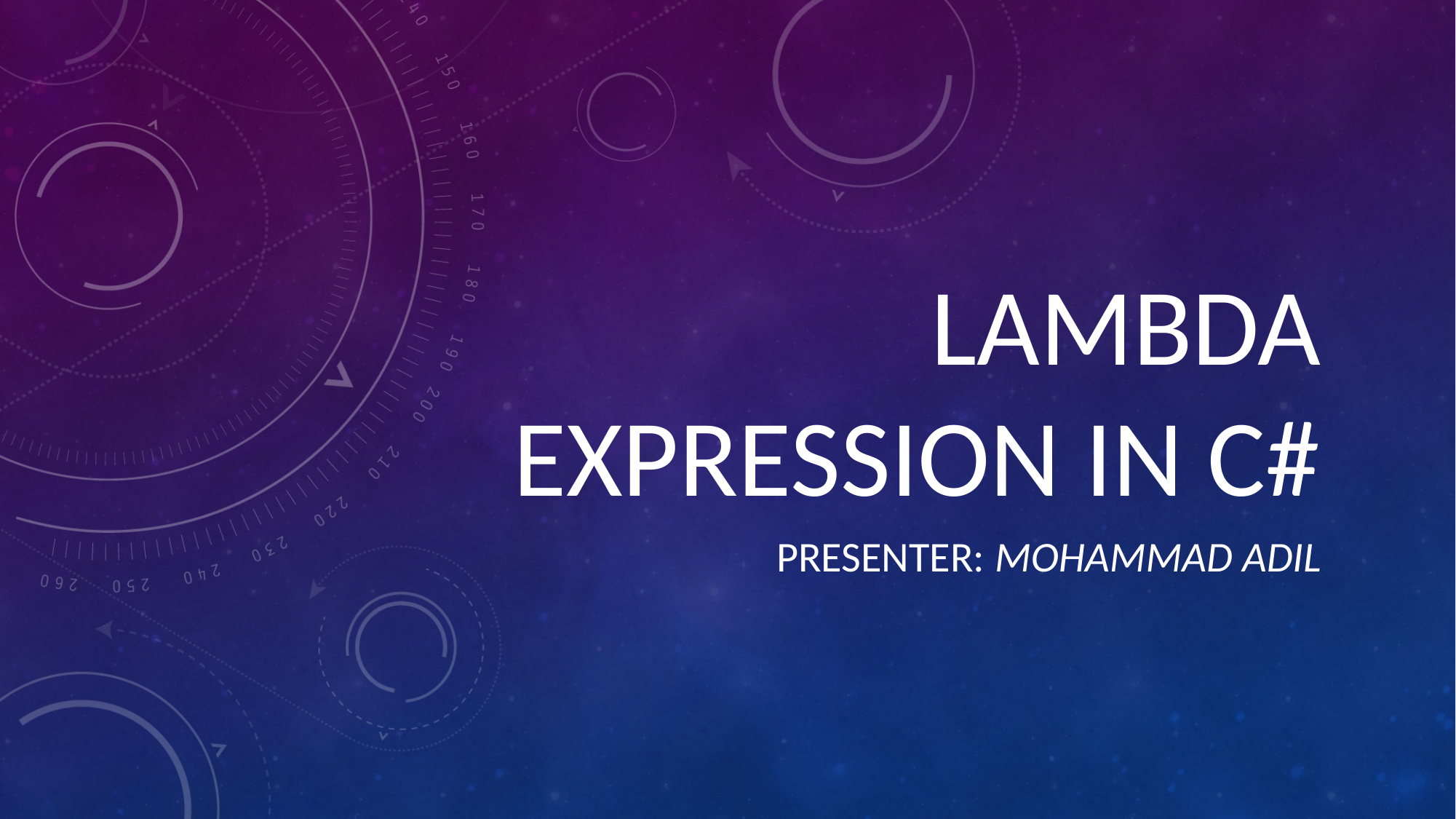

# Lambda expression IN C#
PRESENTER: MOHAMMAD ADIL